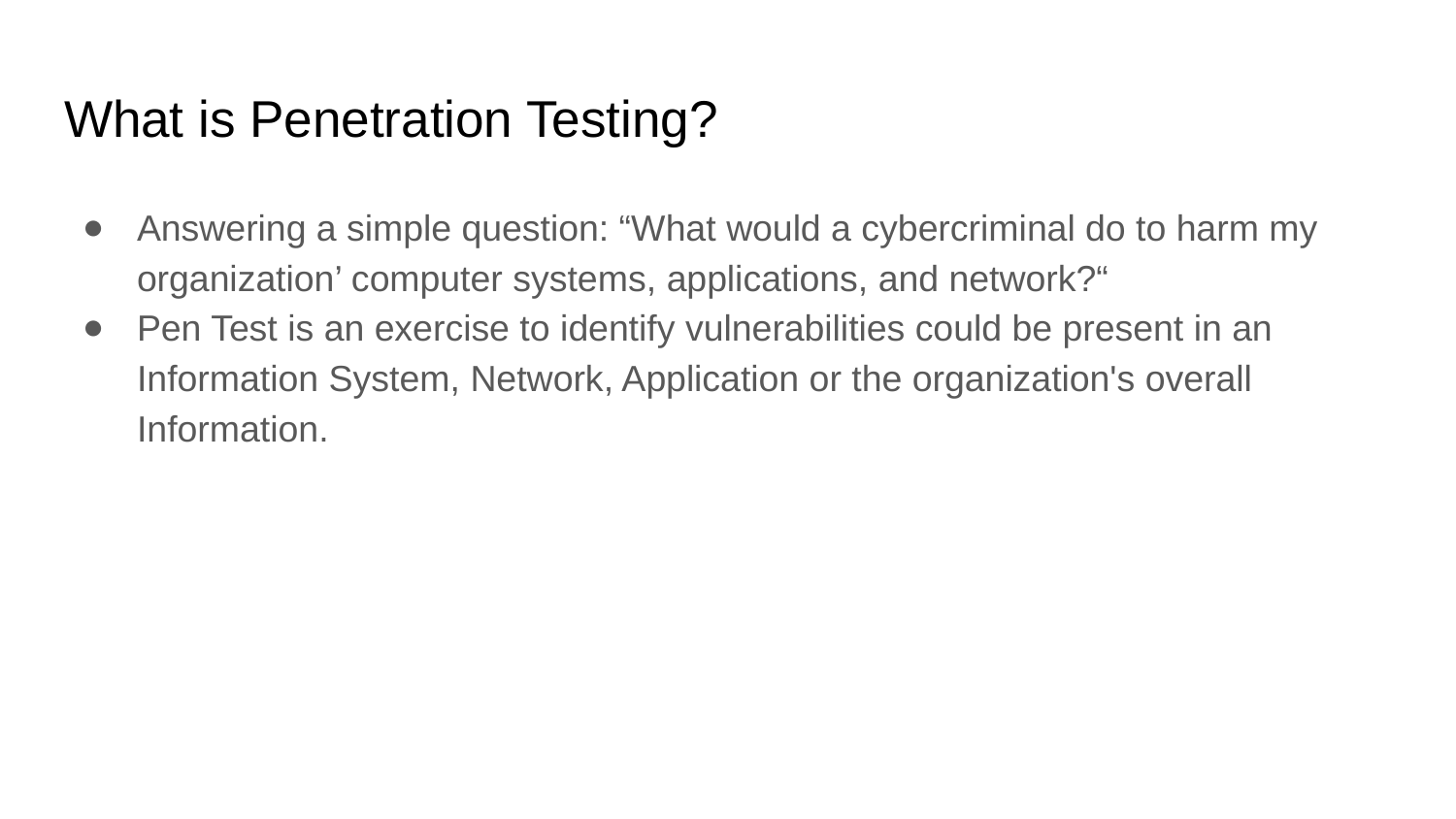

# What is Penetration Testing?
Answering a simple question: “What would a cybercriminal do to harm my organization’ computer systems, applications, and network?“
Pen Test is an exercise to identify vulnerabilities could be present in an Information System, Network, Application or the organization's overall Information.